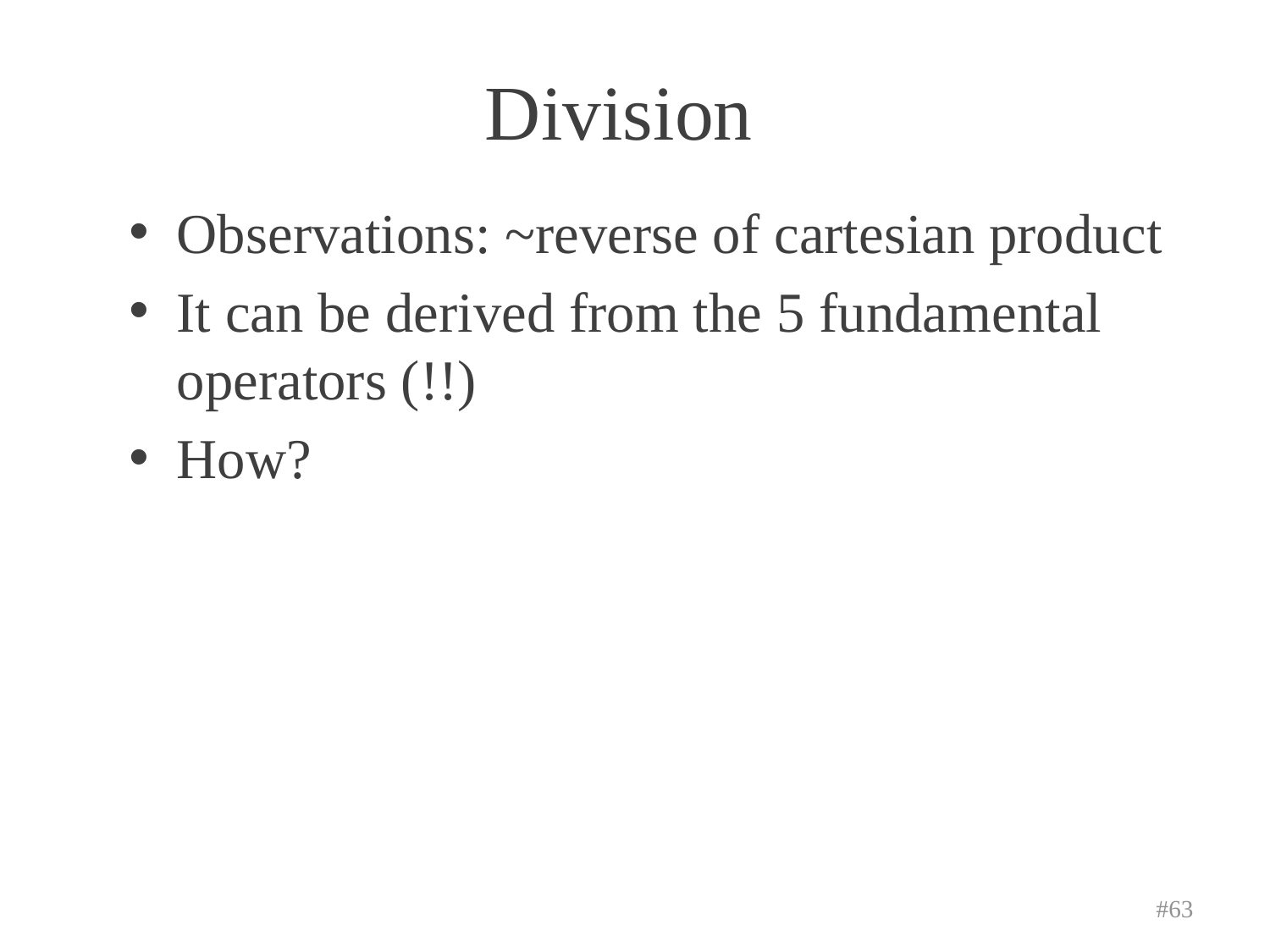

# Division
Observations: ~reverse of cartesian product
It can be derived from the 5 fundamental operators (!!)
How?

#63